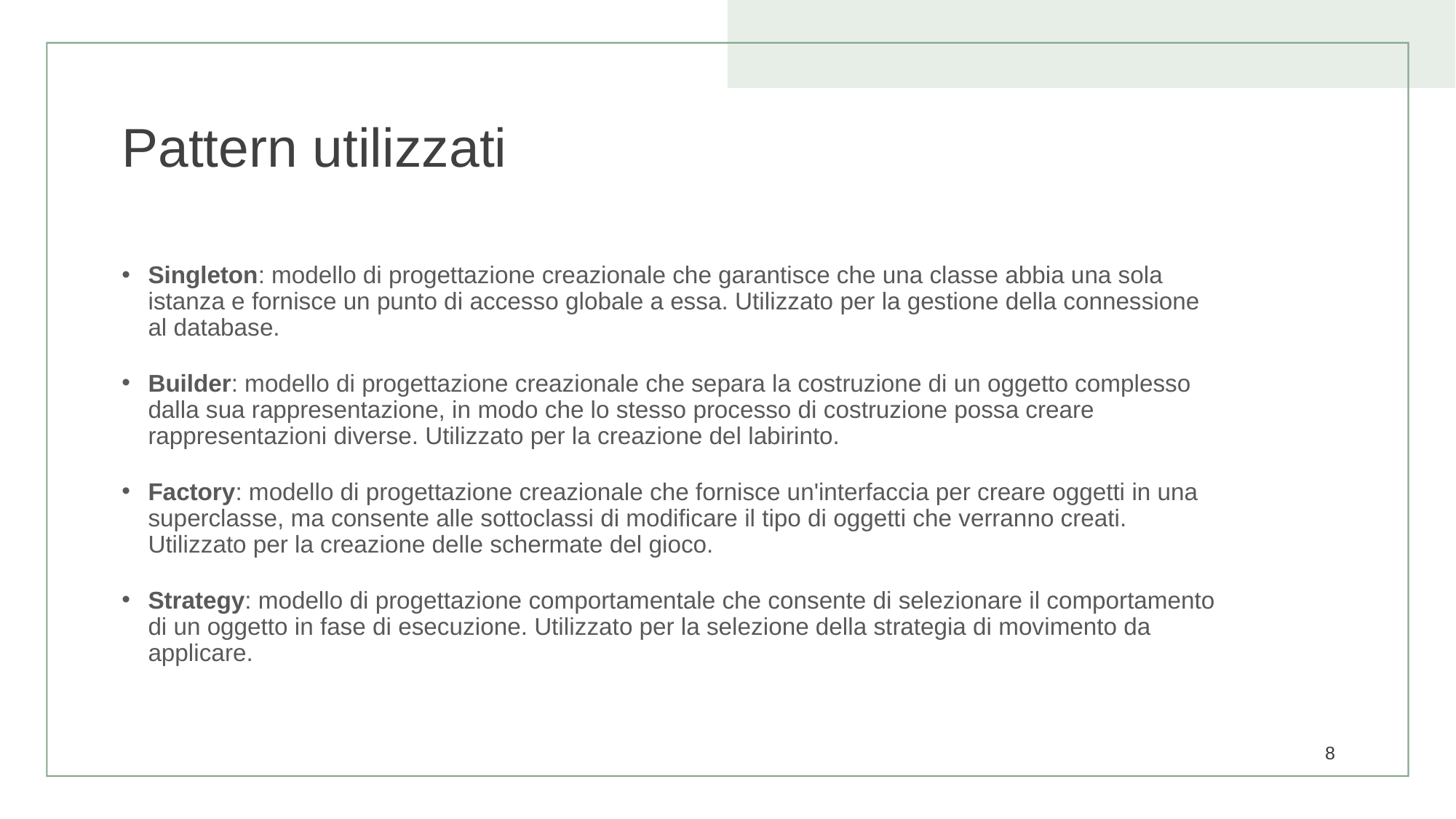

# Pattern utilizzati
Singleton: modello di progettazione creazionale che garantisce che una classe abbia una sola istanza e fornisce un punto di accesso globale a essa. Utilizzato per la gestione della connessione al database.
Builder: modello di progettazione creazionale che separa la costruzione di un oggetto complesso dalla sua rappresentazione, in modo che lo stesso processo di costruzione possa creare rappresentazioni diverse. Utilizzato per la creazione del labirinto.
Factory: modello di progettazione creazionale che fornisce un'interfaccia per creare oggetti in una superclasse, ma consente alle sottoclassi di modificare il tipo di oggetti che verranno creati. Utilizzato per la creazione delle schermate del gioco.
Strategy: modello di progettazione comportamentale che consente di selezionare il comportamento di un oggetto in fase di esecuzione. Utilizzato per la selezione della strategia di movimento da applicare.

8